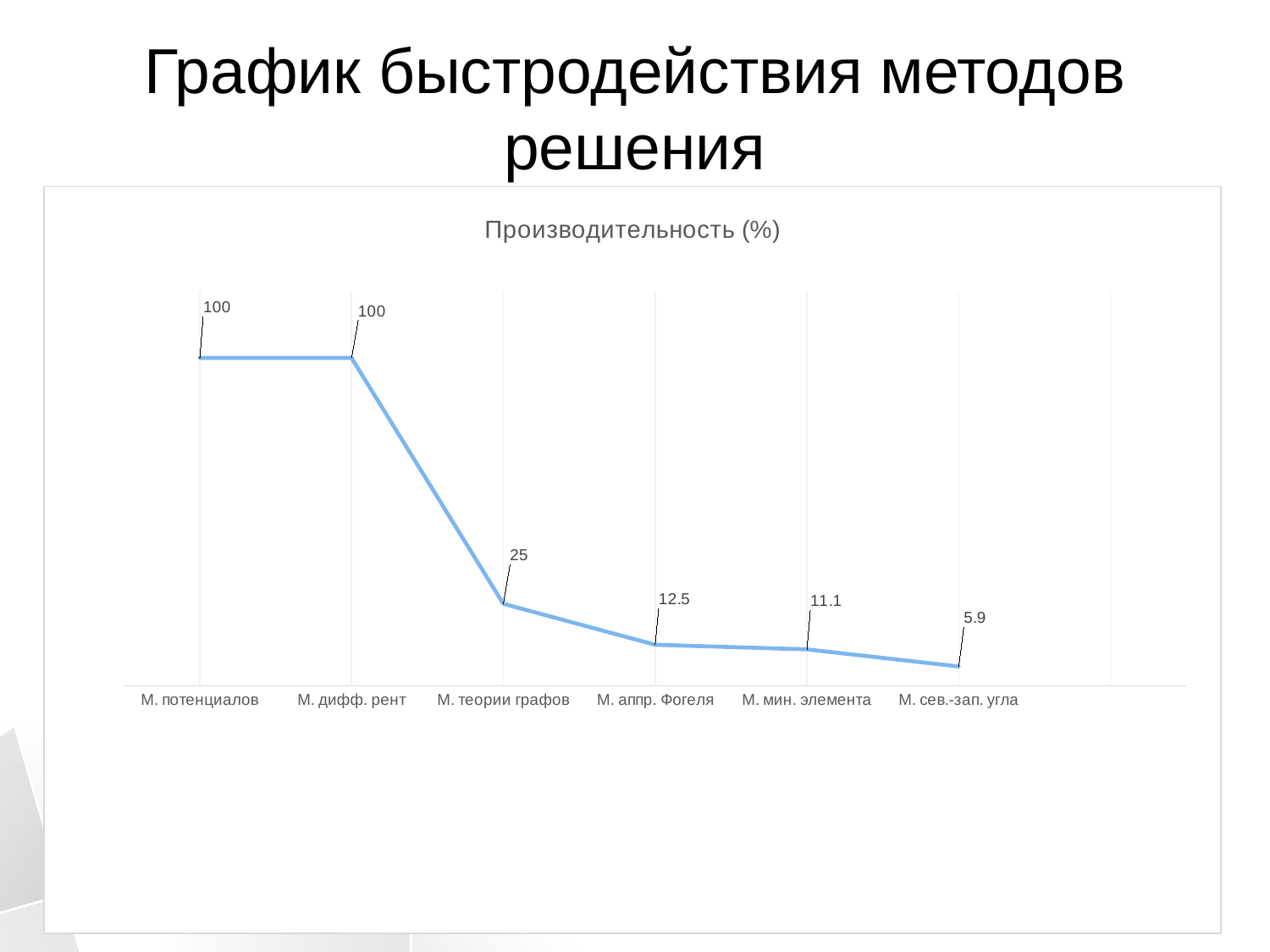

# График быстродействия методов решения

[unsupported chart]

8